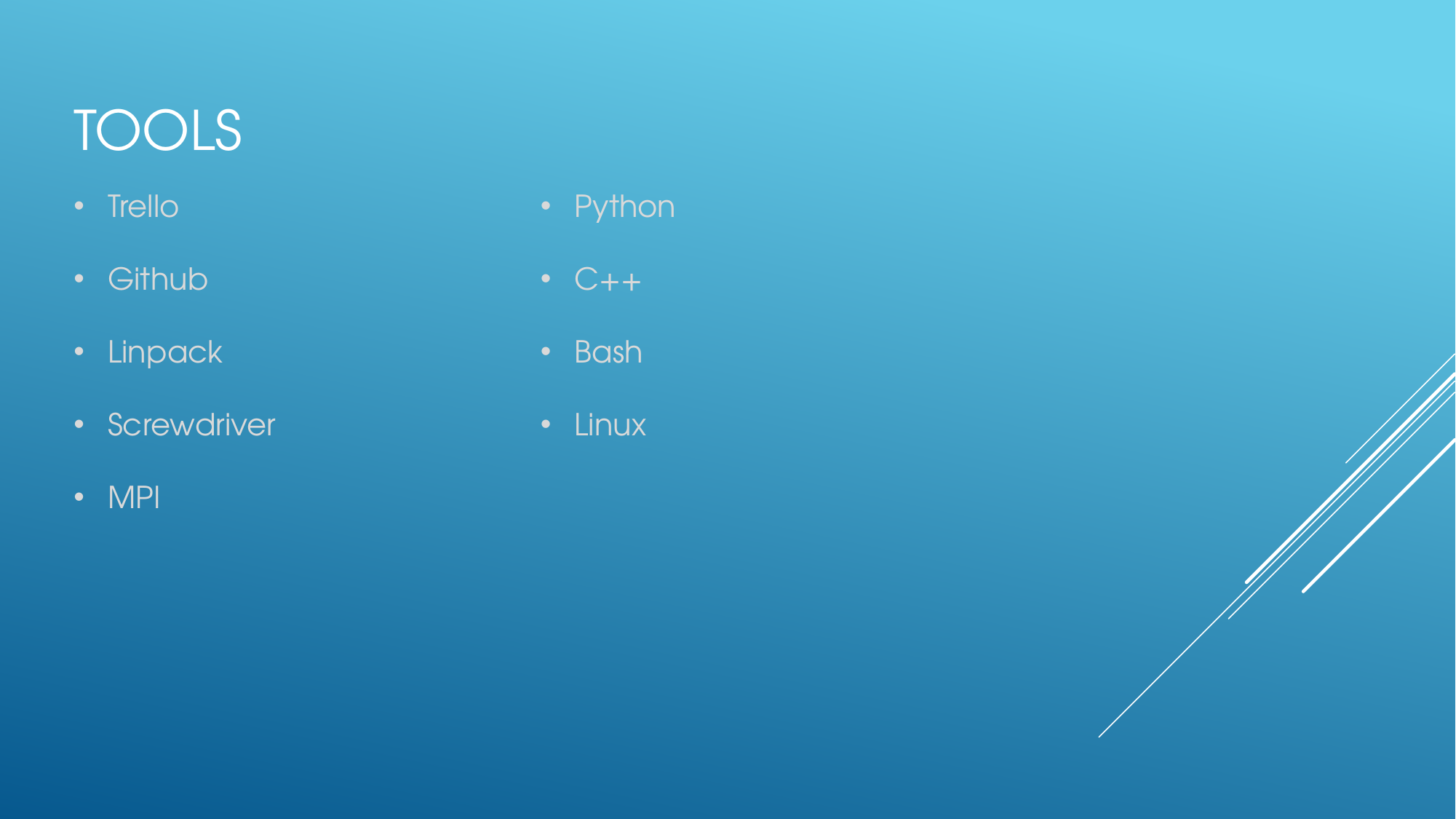

# Tools
Trello

Github

Linpack

Screwdriver

MPI

Python

C++

Bash

Linux